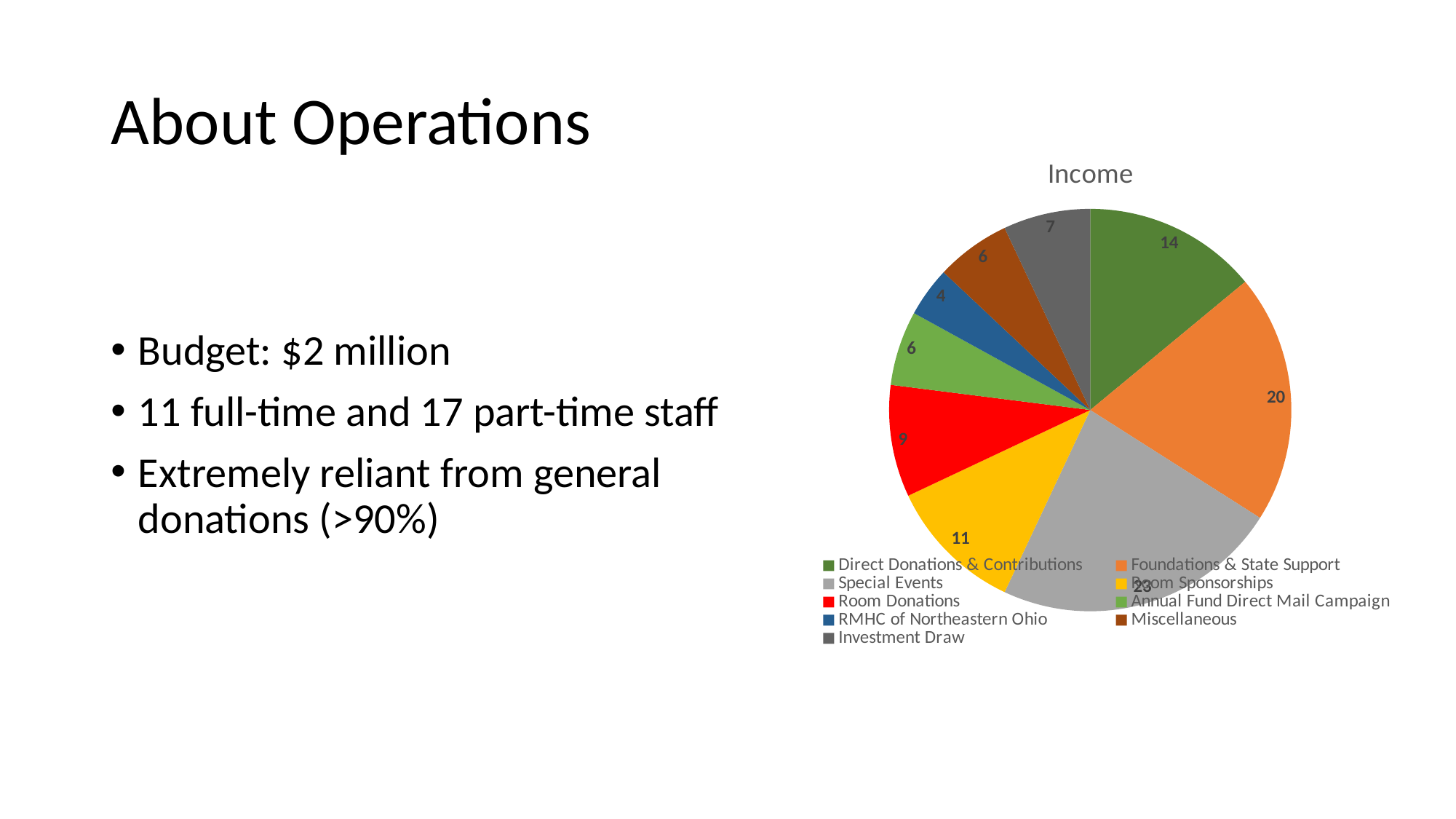

# About Operations

### Chart: Income

| Category | Sales |
|---|---|
| Direct Donations & Contributions | 14.0 |
| Foundations & State Support | 20.0 |
| Special Events | 23.0 |
| Room Sponsorships | 11.0 |
| Room Donations | 9.0 |
| Annual Fund Direct Mail Campaign | 6.0 |
| RMHC of Northeastern Ohio | 4.0 |
| Miscellaneous | 6.0 |
| Investment Draw | 7.0 |
Budget: $2 million
11 full-time and 17 part-time staff
Extremely reliant from general donations (>90%)